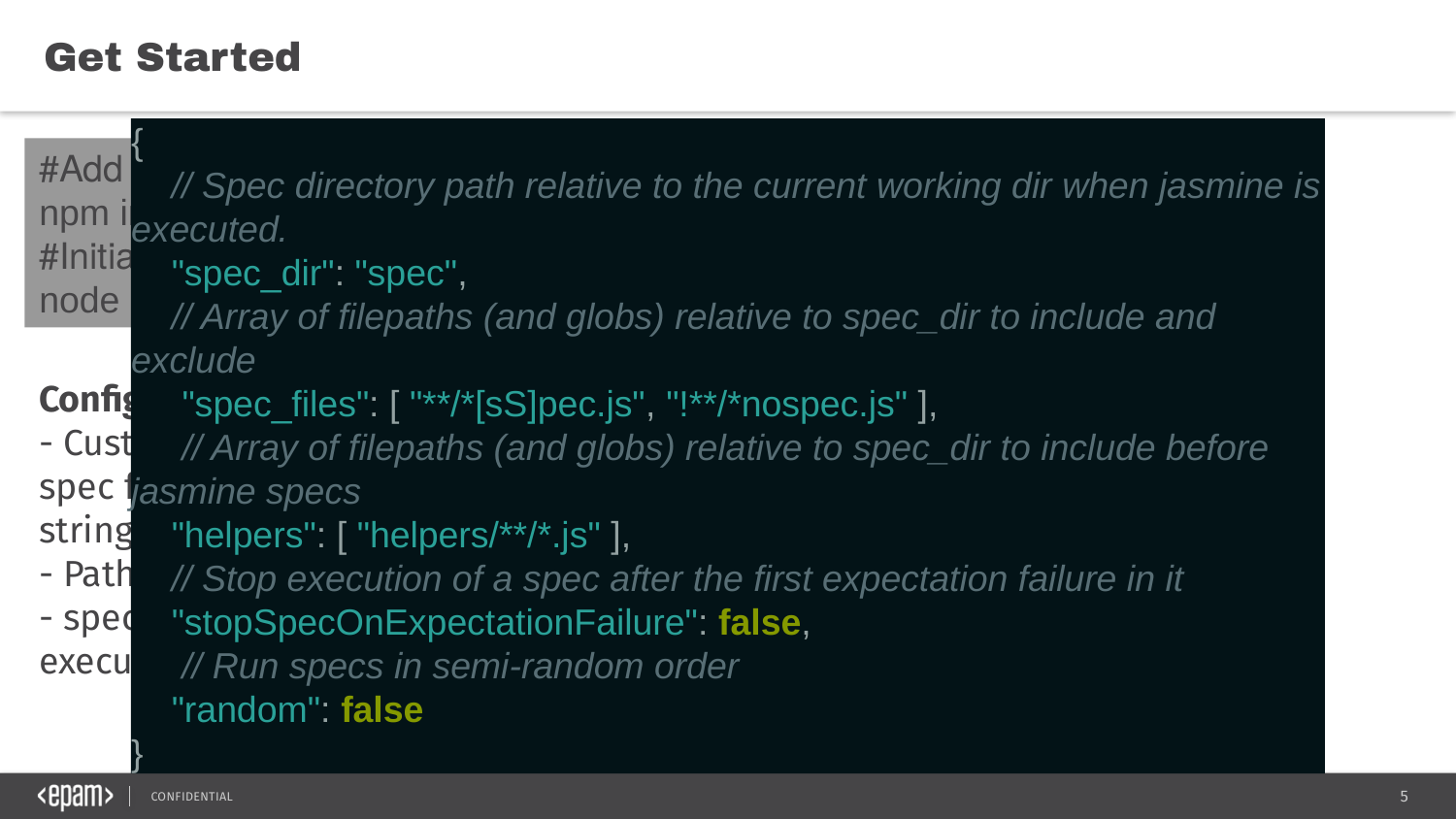

Get Started

#Add Jasmine to your package.json
npm install --save-dev jasmine
#Initialize Jasmine in your project
node node_modules/jasmine/bin/jasmine init
{
    // Spec directory path relative to the current working dir when jasmine is executed.
    "spec_dir": "spec",
    // Array of filepaths (and globs) relative to spec_dir to include and exclude
     "spec_files": [ "**/*[sS]pec.js", "!**/*nospec.js" ],
     // Array of filepaths (and globs) relative to spec_dir to include before jasmine specs
    "helpers": [ "helpers/**/*.js" ],
    // Stop execution of a spec after the first expectation failure in it
    "stopSpecOnExpectationFailure": false,
     // Run specs in semi-random order
    "random": false
}
Configuration:
- Customize spec/support/jasmine.json to enumerate the source files and spec files you would like the Jasmine runner to include. You may use dir glob strings.
- Paths starting with ! are excluded, for example !**/*nospec.js.
- spec_dir is used as a prefix for all spec_files and helpers. Helpers are executed before specs. For an example of some helpers see the react tutorial